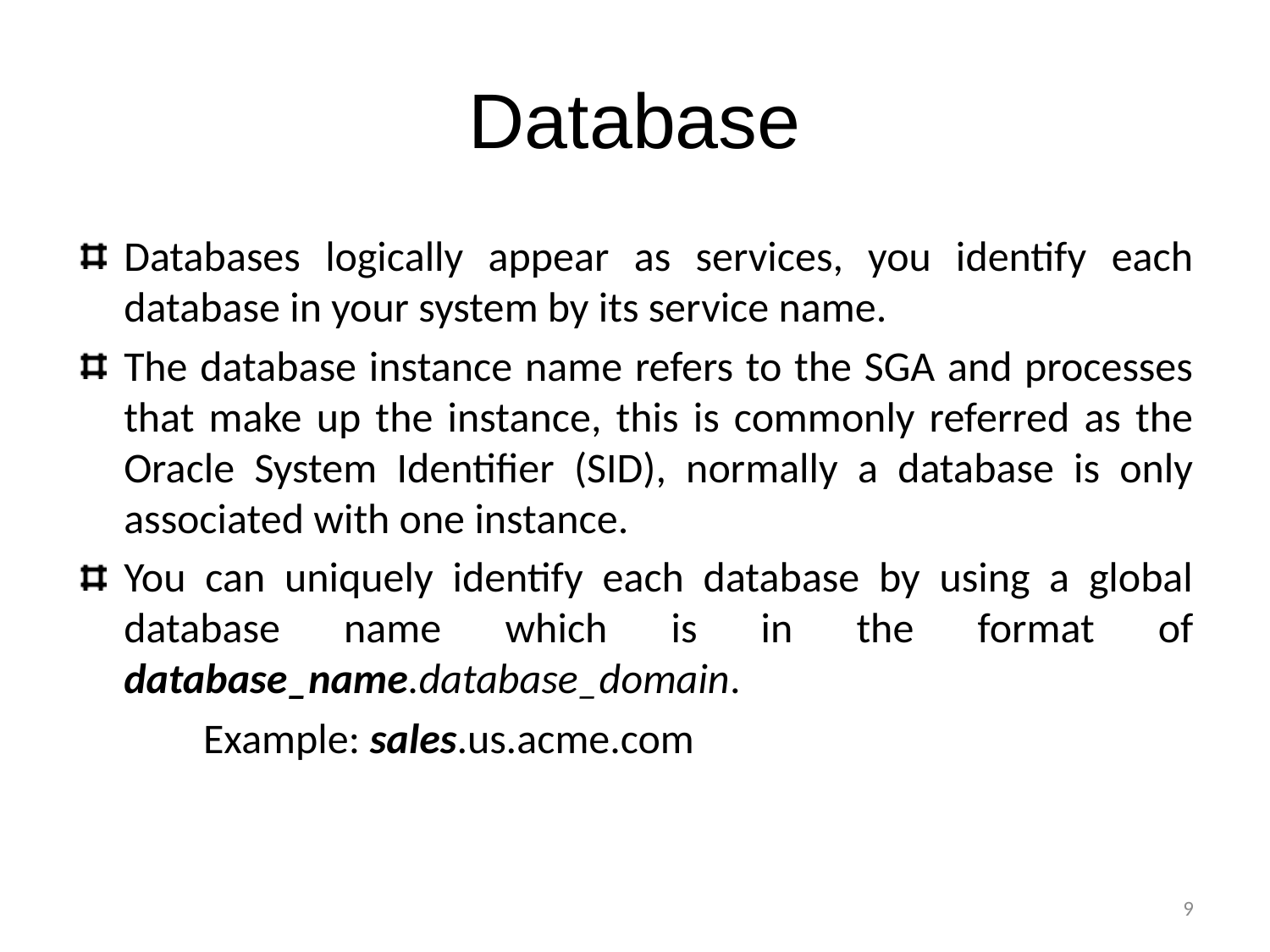

# Database
Databases logically appear as services, you identify each database in your system by its service name.
The database instance name refers to the SGA and processes that make up the instance, this is commonly referred as the Oracle System Identifier (SID), normally a database is only associated with one instance.
You can uniquely identify each database by using a global database name which is in the format of database_name.database_domain.
	Example: sales.us.acme.com

9